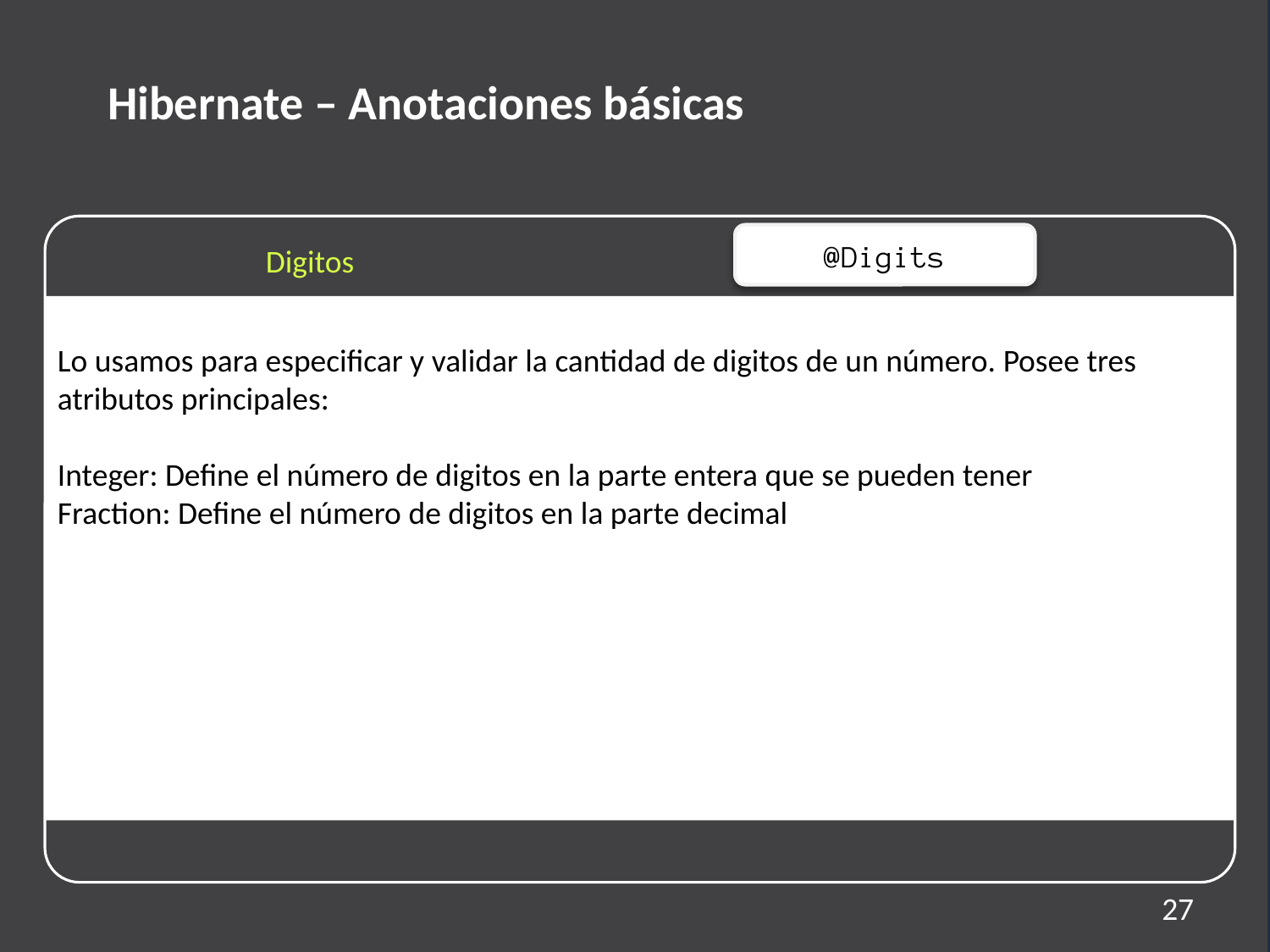

Hibernate – Anotaciones básicas

@Digits
Digitos

Lo usamos para especificar y validar la cantidad de digitos de un número. Posee tres atributos principales:

Integer: Define el número de digitos en la parte entera que se pueden tener
Fraction: Define el número de digitos en la parte decimal

27